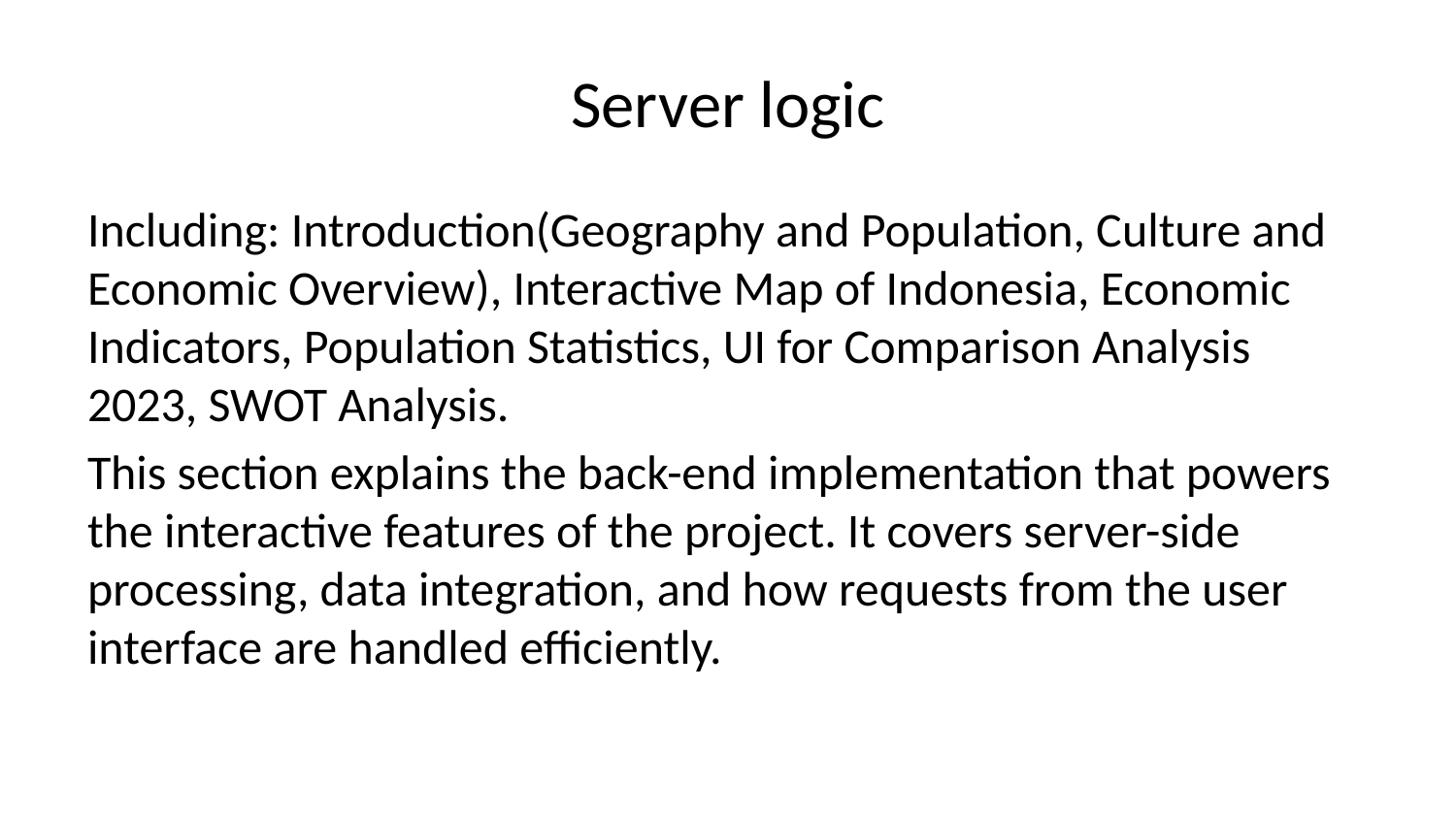

# Server logic
Including: Introduction(Geography and Population, Culture and Economic Overview), Interactive Map of Indonesia, Economic Indicators, Population Statistics, UI for Comparison Analysis 2023, SWOT Analysis.
This section explains the back-end implementation that powers the interactive features of the project. It covers server-side processing, data integration, and how requests from the user interface are handled efficiently.